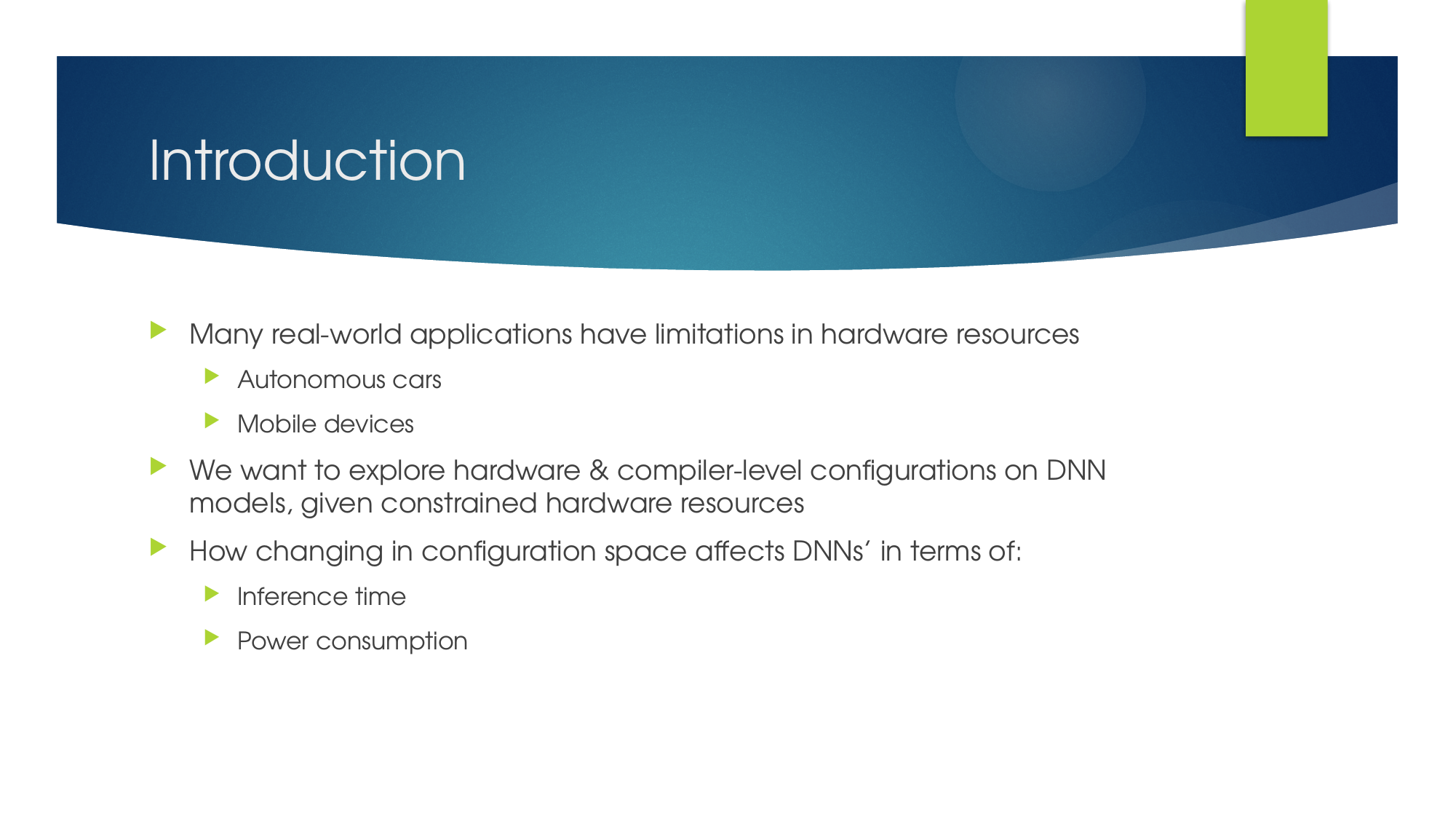

# Introduction
Many real-world applications have limitations in hardware resources
Autonomous cars
Mobile devices
We want to explore hardware & compiler-level configurations on DNN models, given constrained hardware resources
How changing in configuration space affects DNNs’ in terms of:
Inference time
Power consumption